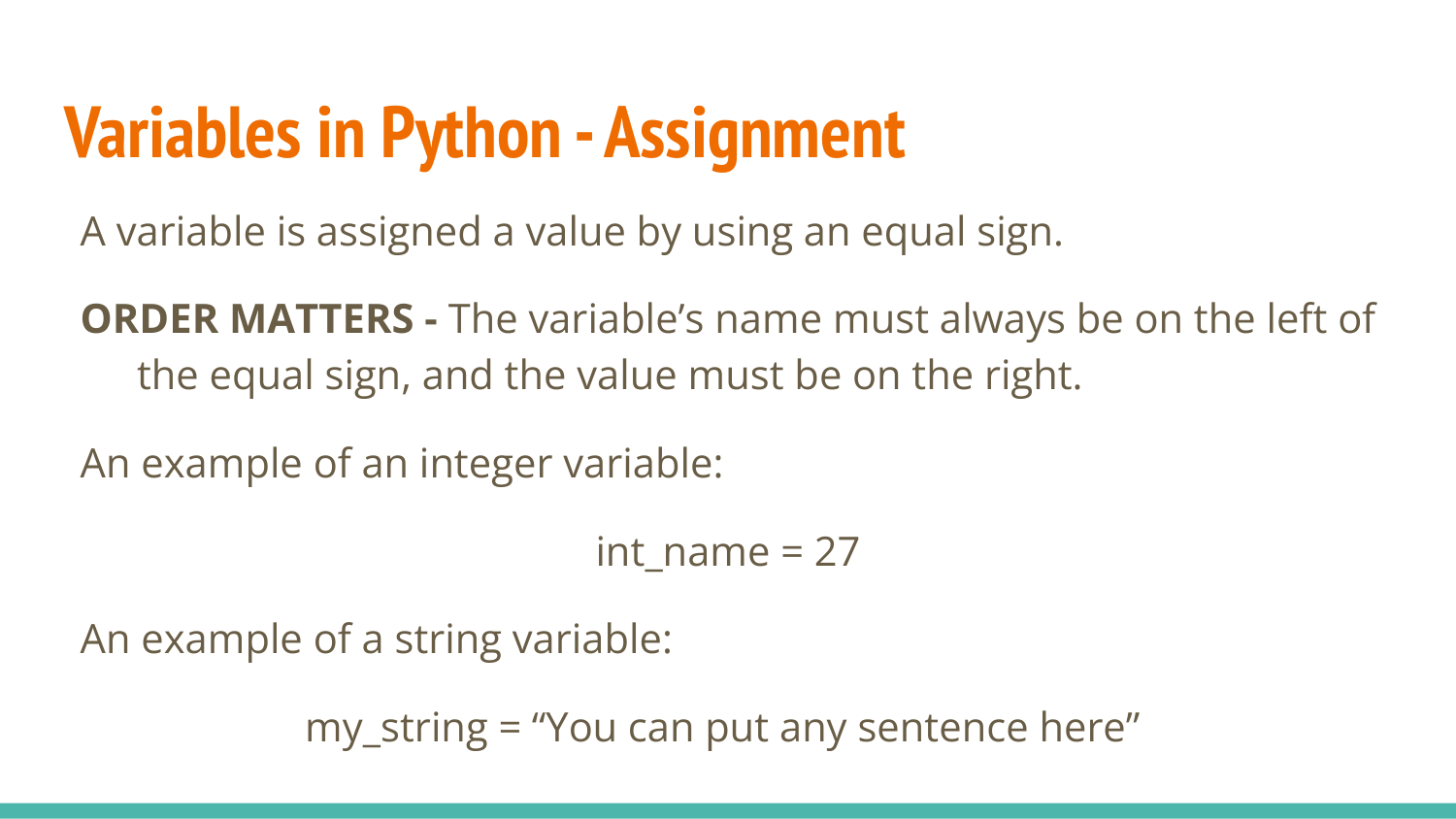

# Variables in Python - Assignment
A variable is assigned a value by using an equal sign.
ORDER MATTERS - The variable’s name must always be on the left of the equal sign, and the value must be on the right.
An example of an integer variable:
int_name = 27
An example of a string variable:
my_string = “You can put any sentence here”